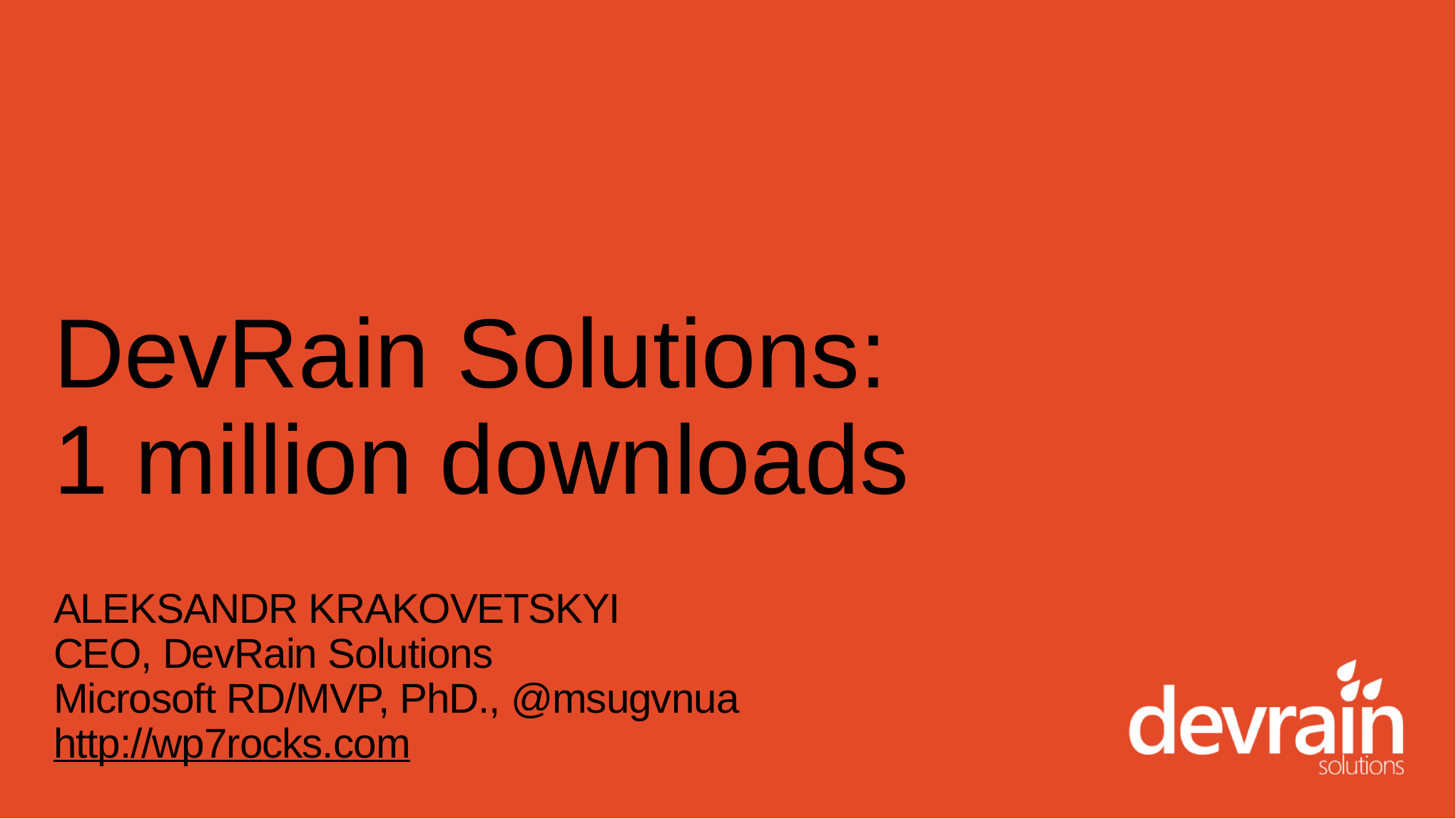

# DevRain Solutions: 1 million downloads
ALEKSANDR KRAKOVETSKYI
CEO, DevRain Solutions
Microsoft RD/MVP, PhD., @msugvnua
http://wp7rocks.com